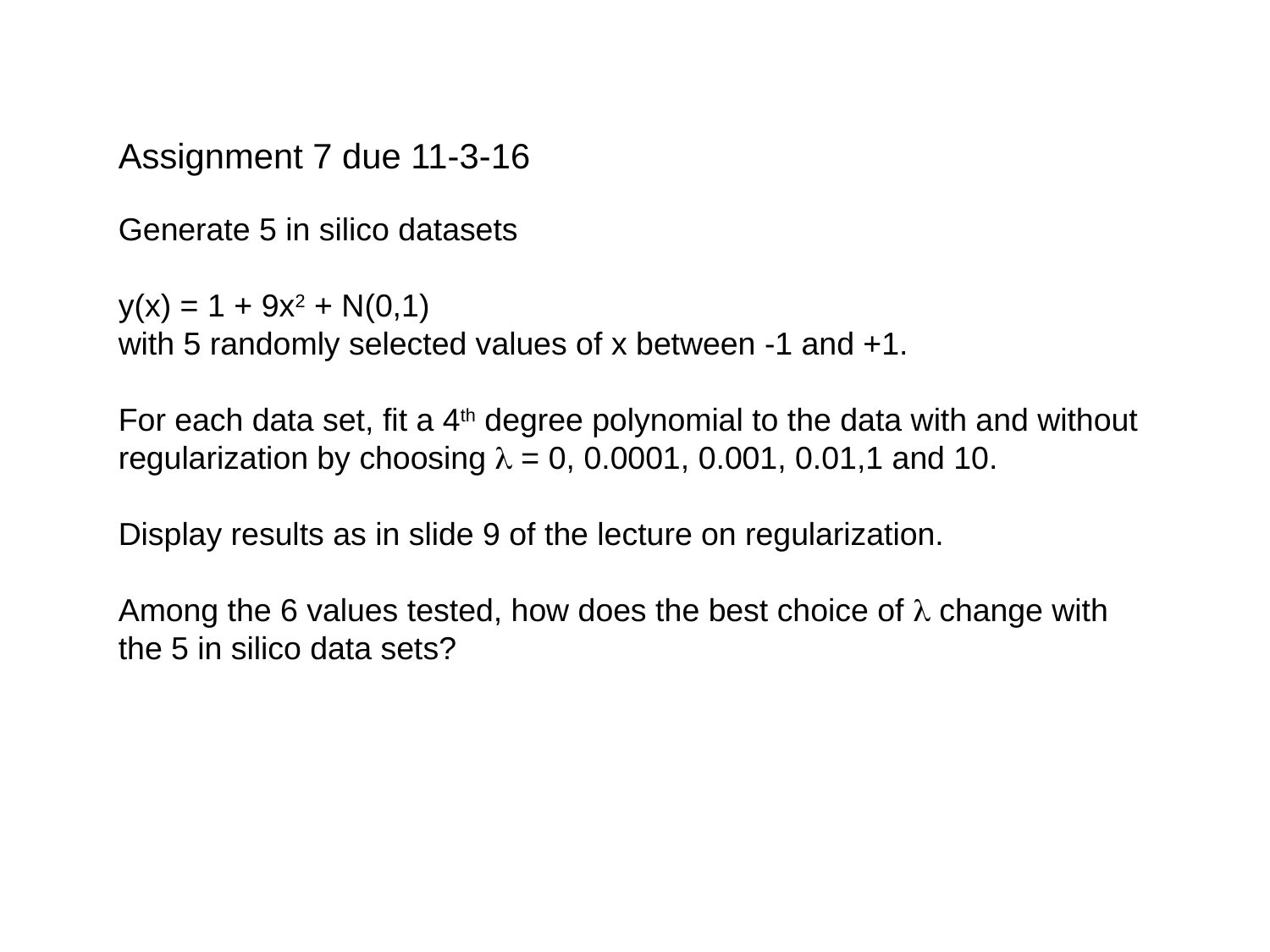

Assignment 7 due 11-3-16

Generate 5 in silico datasets

y(x) = 1 + 9x2 + N(0,1)
with 5 randomly selected values of x between -1 and +1.

For each data set, fit a 4th degree polynomial to the data with and without regularization by choosing λ = 0, 0.0001, 0.001, 0.01,1 and 10.

Display results as in slide 9 of the lecture on regularization.

Among the 6 values tested, how does the best choice of λ change with the 5 in silico data sets?